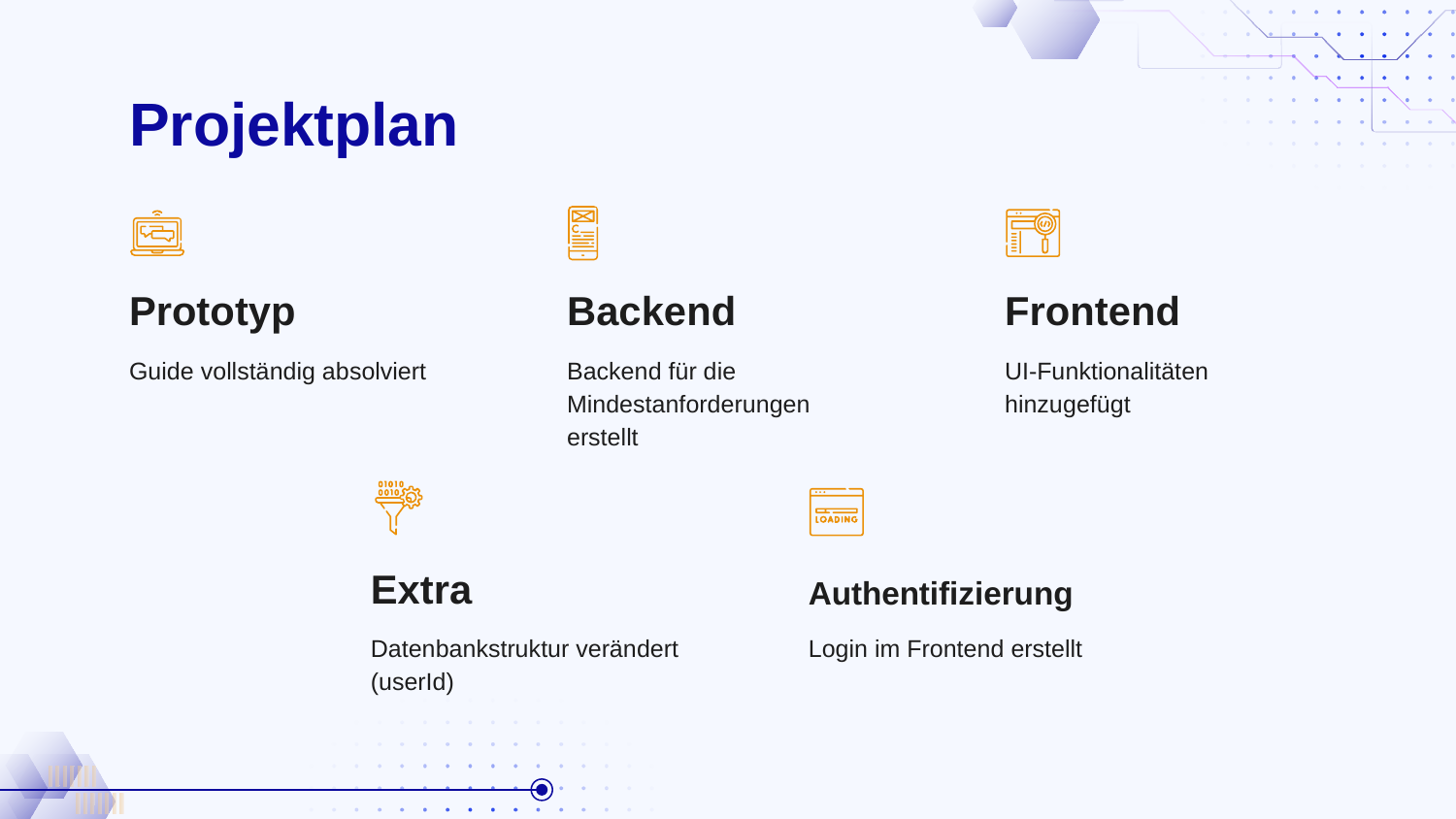

# Projektplan

Prototyp
Backend
Frontend
Guide vollständig absolviert
Backend für die Mindestanforderungen erstellt
UI-Funktionalitäten hinzugefügt

Extra
Authentifizierung
Datenbankstruktur verändert (userId)
Login im Frontend erstellt